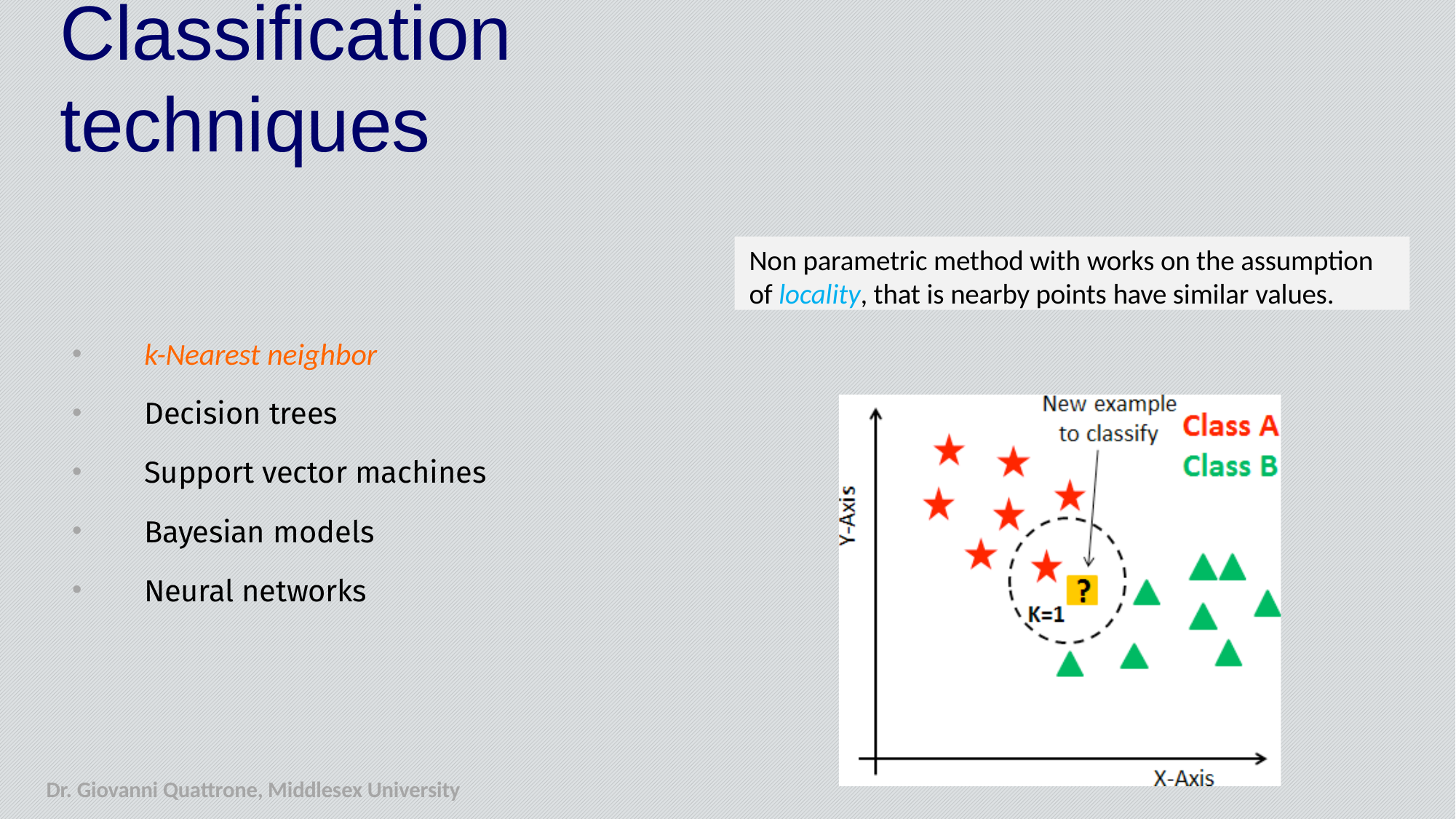

# Classification techniques
Non parametric method with works on the assumption  of locality, that is nearby points have similar values.
k-Nearest neighbor
Decision trees
Support vector machines
Bayesian models
Neural networks

Dr. Giovanni Quattrone, Middlesex University